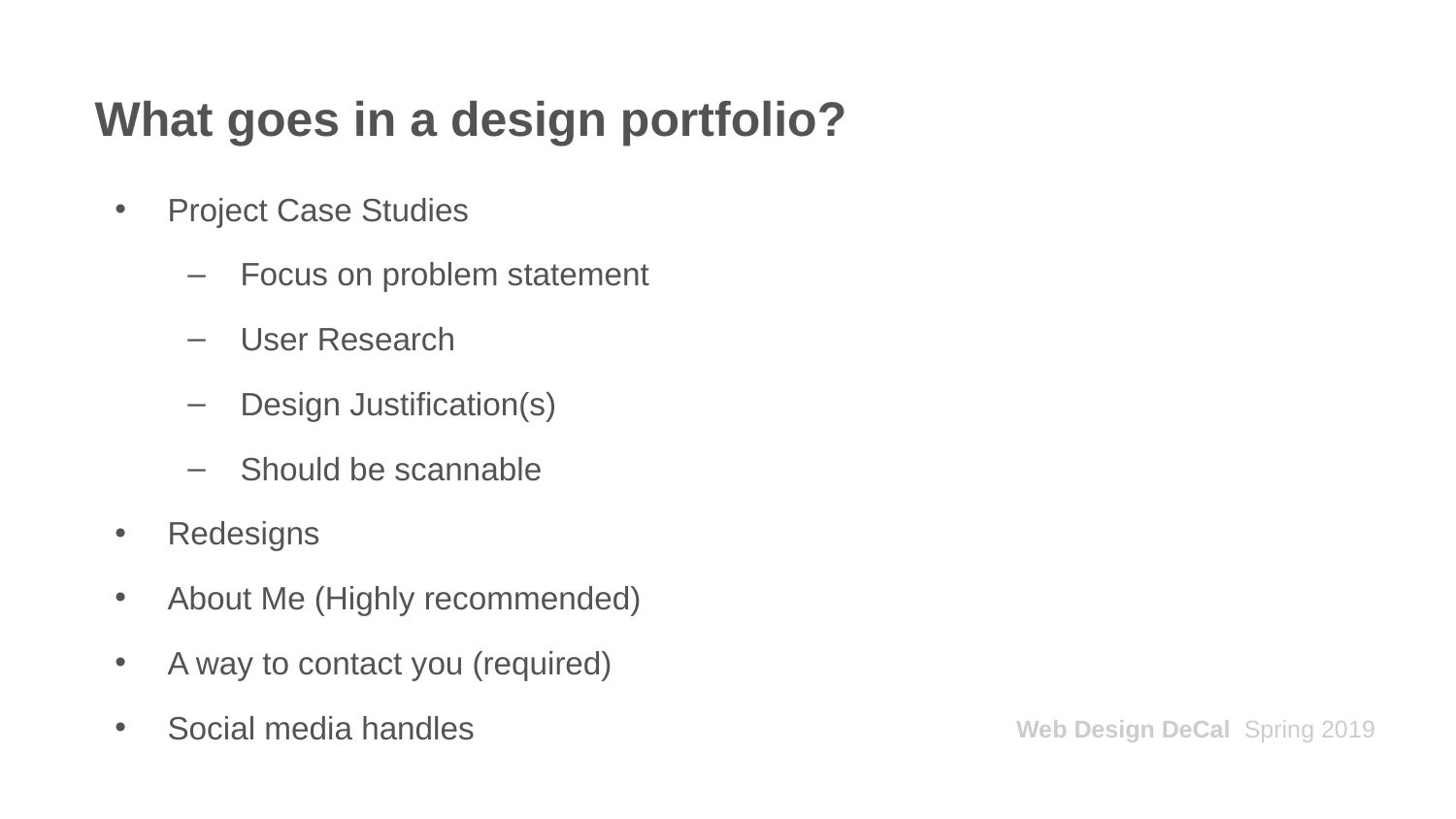

# What goes in a design portfolio?
Project Case Studies
Focus on problem statement
User Research
Design Justification(s)
Should be scannable
Redesigns
About Me (Highly recommended)
A way to contact you (required)
Social media handles